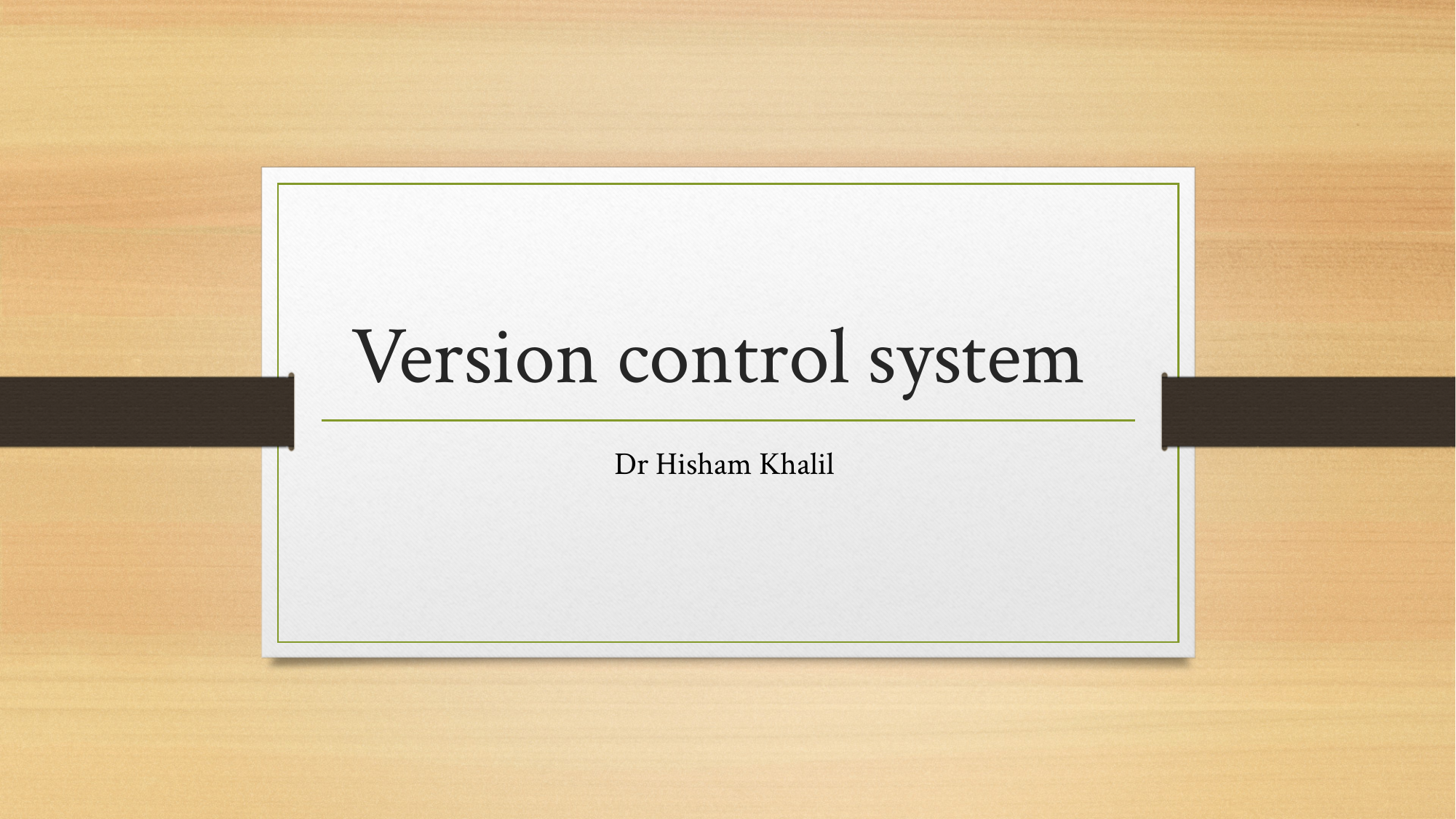

# Version control system
Dr Hisham Khalil